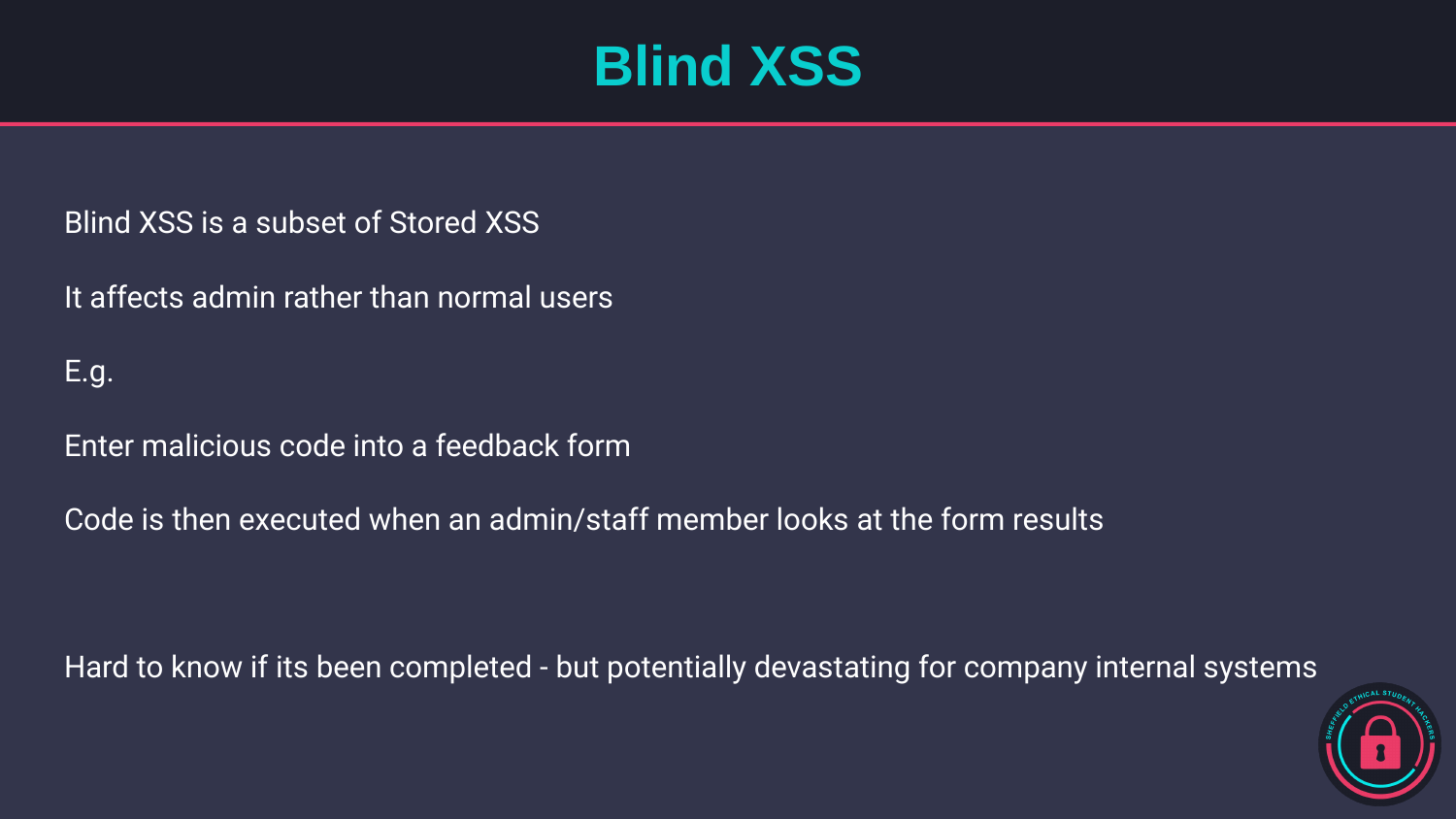

# Blind XSS
Blind XSS is a subset of Stored XSS
It affects admin rather than normal users
E.g.
Enter malicious code into a feedback form
Code is then executed when an admin/staff member looks at the form results

Hard to know if its been completed - but potentially devastating for company internal systems